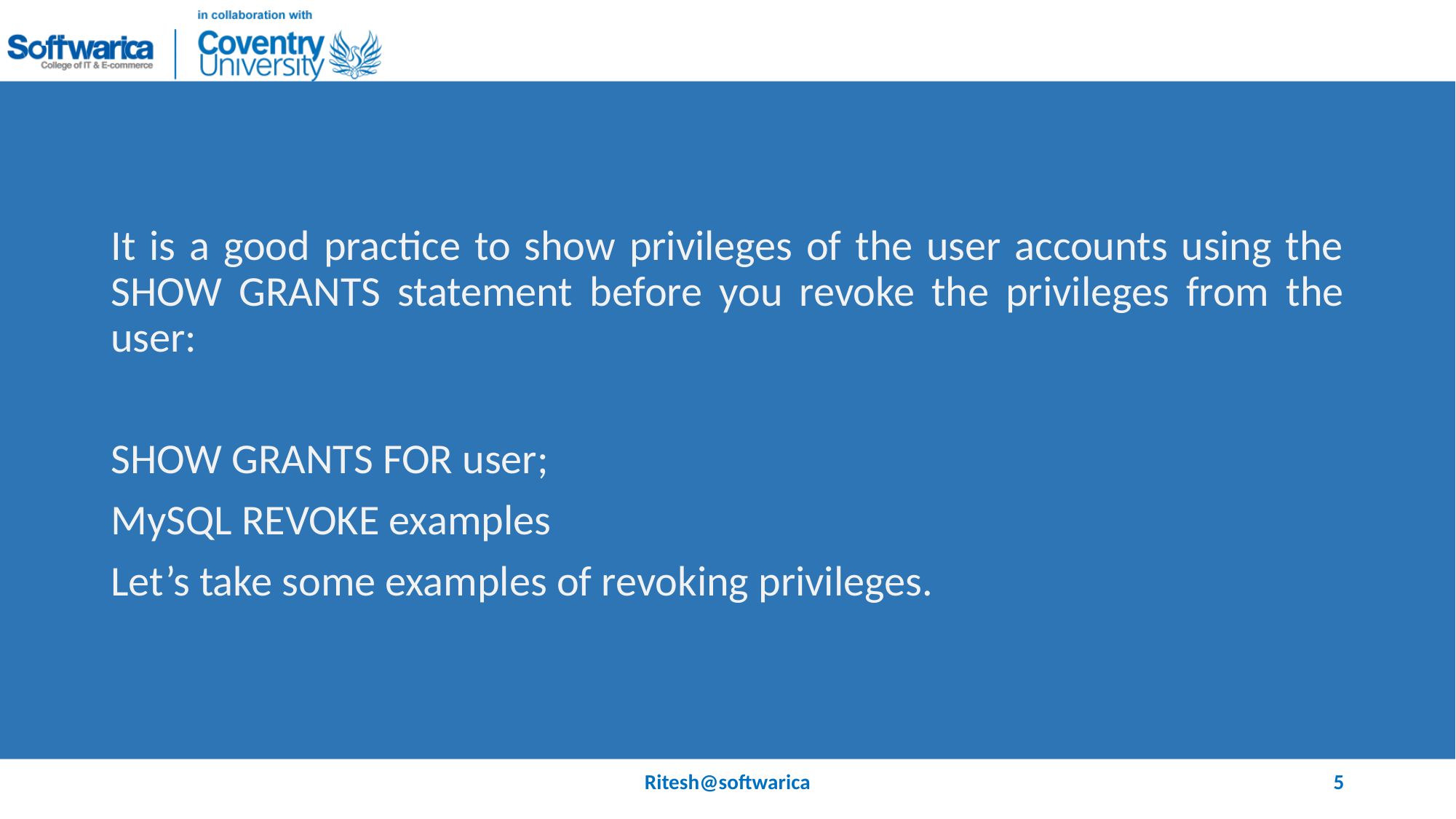

#
It is a good practice to show privileges of the user accounts using the SHOW GRANTS statement before you revoke the privileges from the user:

SHOW GRANTS FOR user;
MySQL REVOKE examples
Let’s take some examples of revoking privileges.
Ritesh@softwarica
5